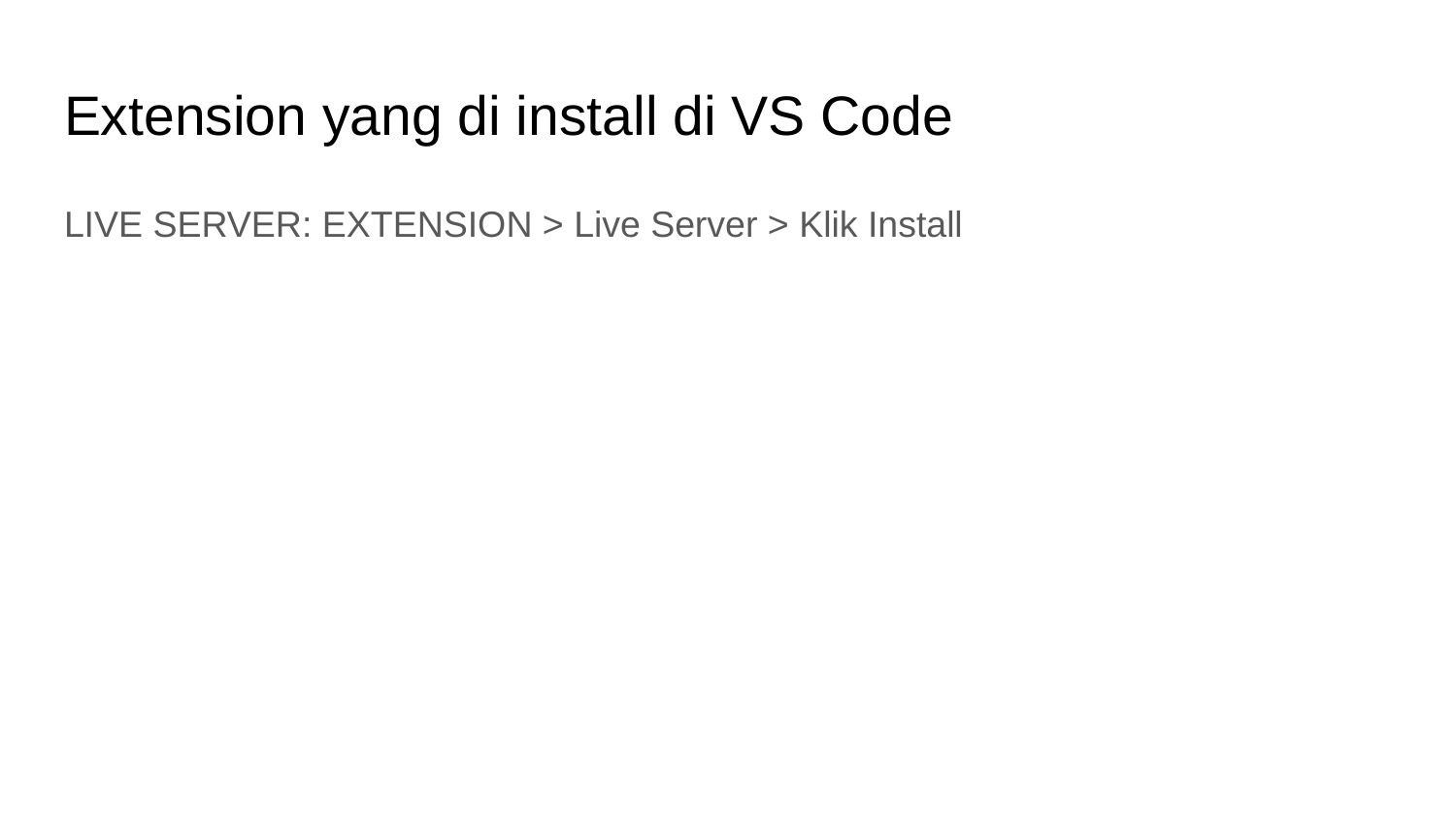

# Extension yang di install di VS Code
LIVE SERVER: EXTENSION > Live Server > Klik Install